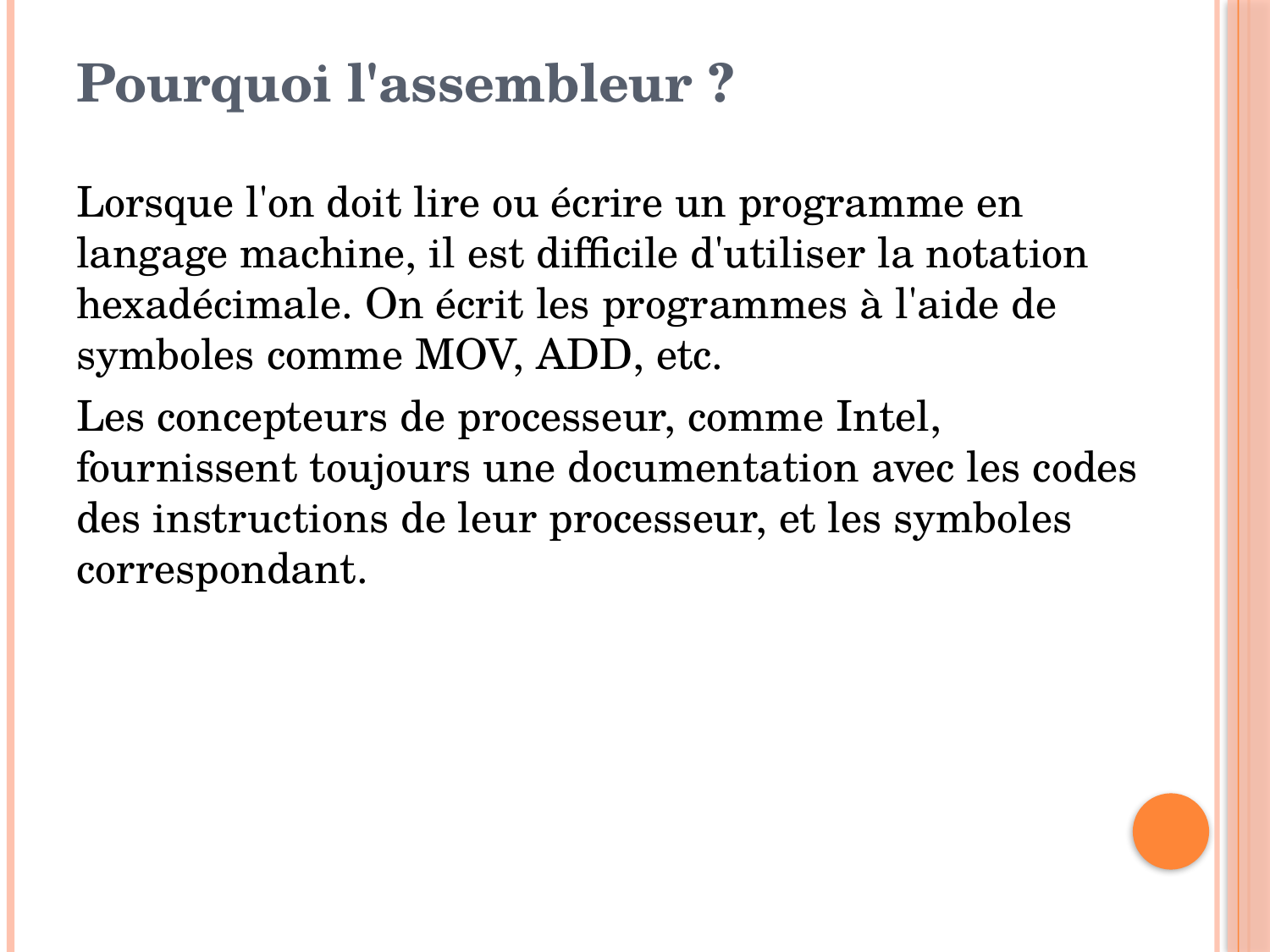

Pourquoi l'assembleur ?
Lorsque l'on doit lire ou écrire un programme en langage machine, il est difficile d'utiliser la notation hexadécimale. On écrit les programmes à l'aide de symboles comme MOV, ADD, etc.
Les concepteurs de processeur, comme Intel, fournissent toujours une documentation avec les codes des instructions de leur processeur, et les symboles correspondant.